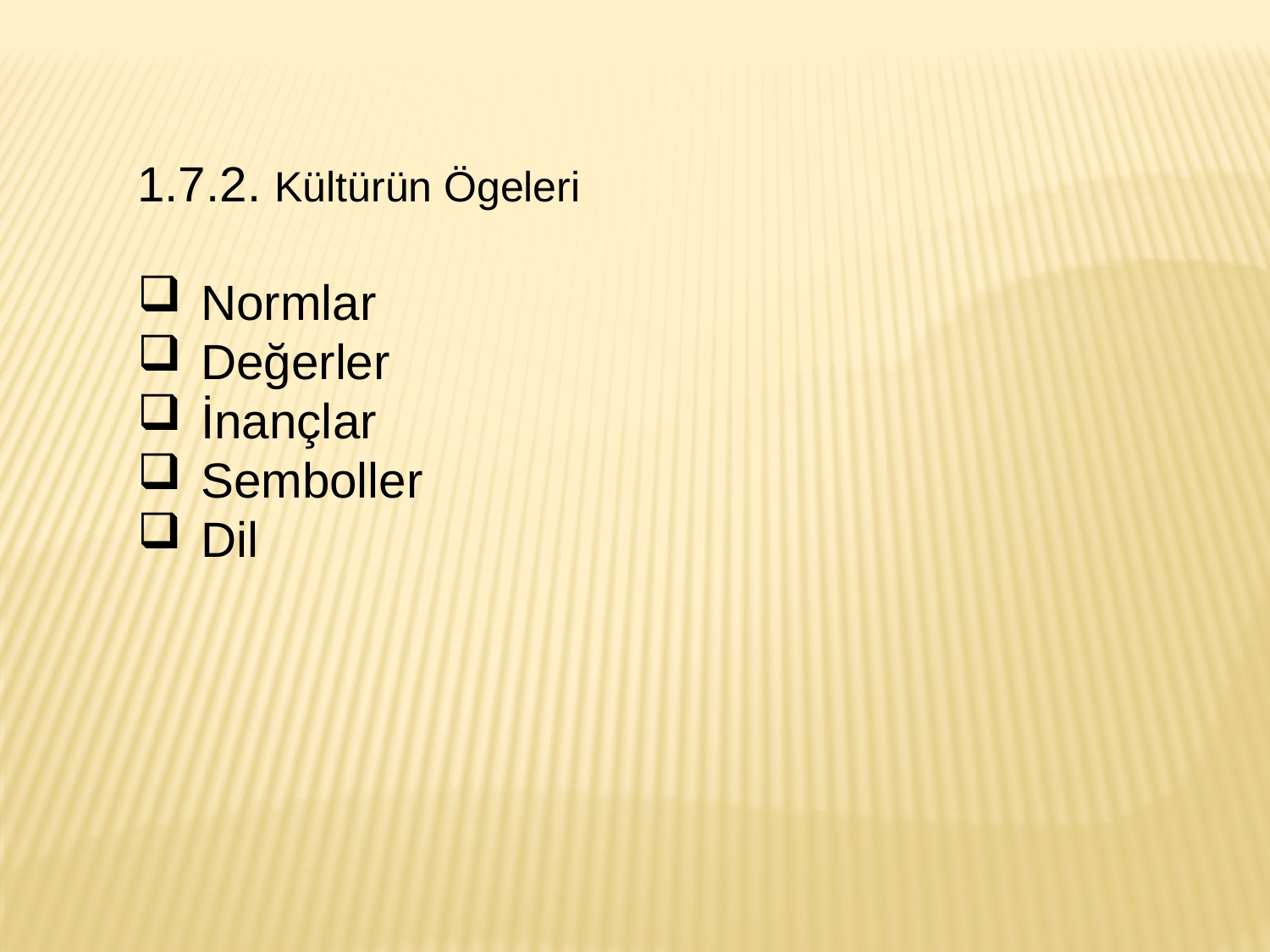

1.7.2. Kültürün Ögeleri

Normlar
Değerler
İnançlar
Semboller
Dil